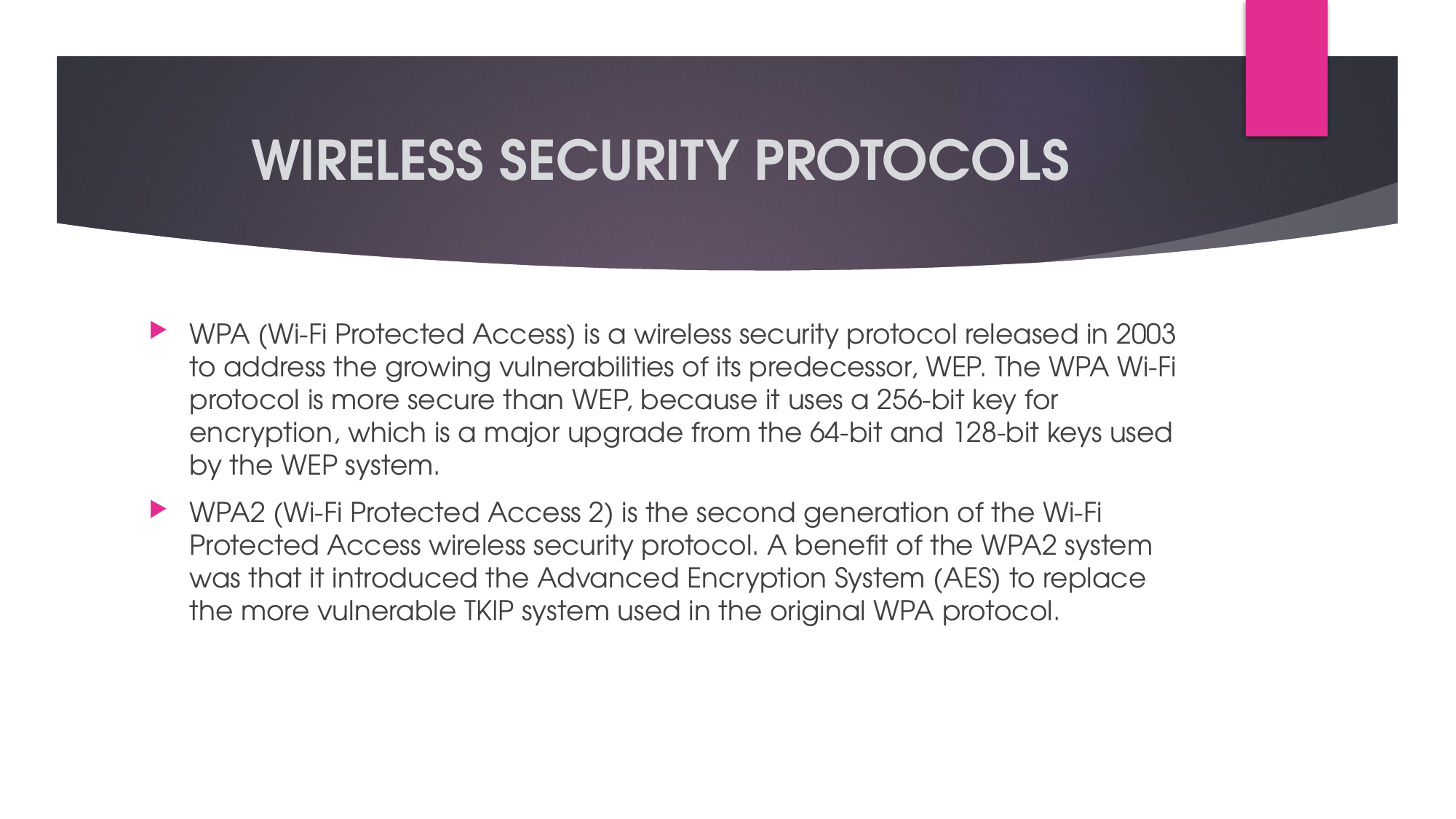

# WIRELESS SECURITY PROTOCOLS
WPA (Wi-Fi Protected Access) is a wireless security protocol released in 2003 to address the growing vulnerabilities of its predecessor, WEP. The WPA Wi-Fi protocol is more secure than WEP, because it uses a 256-bit key for encryption, which is a major upgrade from the 64-bit and 128-bit keys used by the WEP system.
WPA2 (Wi-Fi Protected Access 2) is the second generation of the Wi-Fi Protected Access wireless security protocol. A benefit of the WPA2 system was that it introduced the Advanced Encryption System (AES) to replace the more vulnerable TKIP system used in the original WPA protocol.